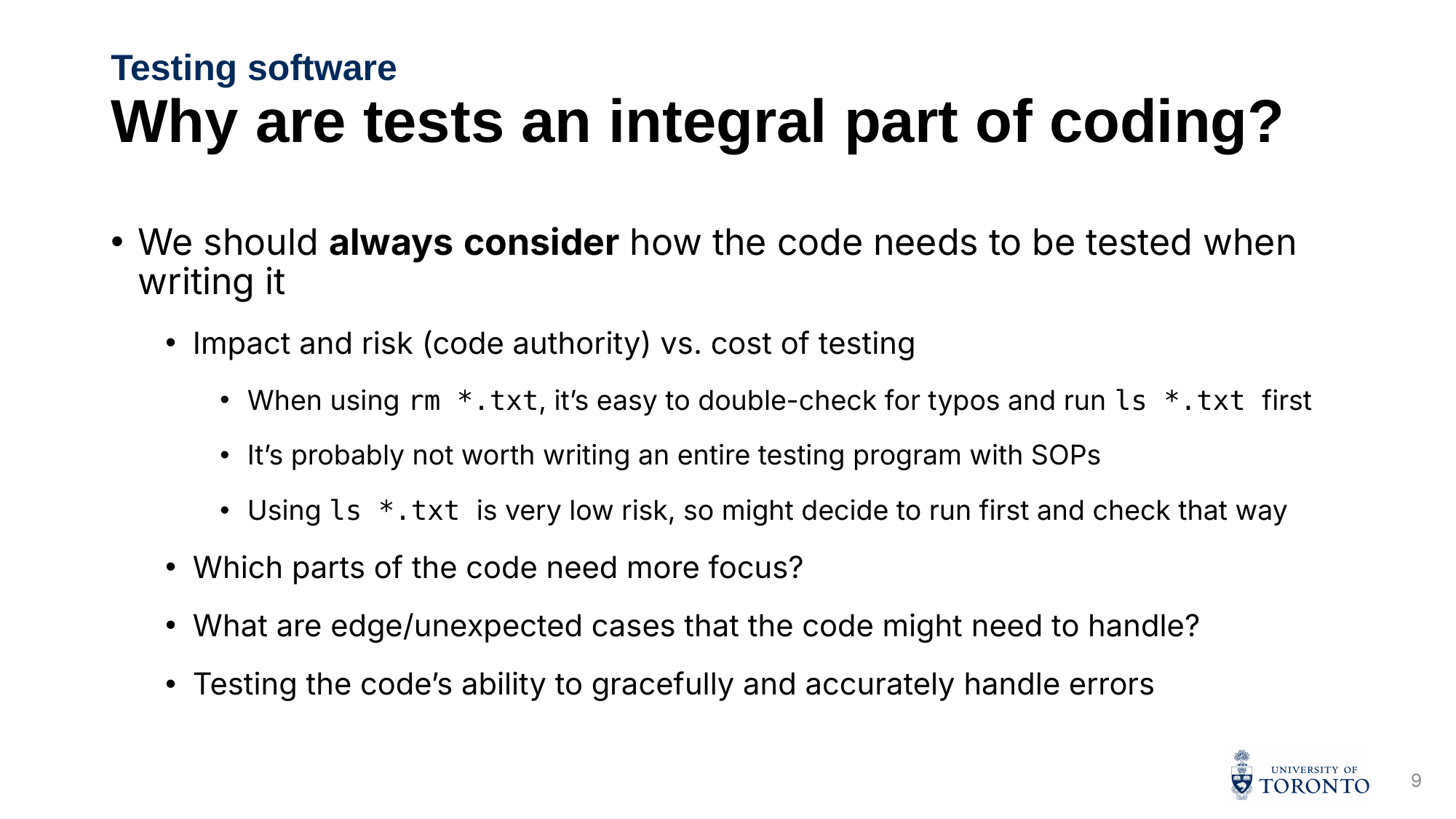

# Why are tests an integral part of coding?
Testing software

We should always consider how the code needs to be tested when writing it
Impact and risk (code authority) vs. cost of testing
When using rm *.txt, it’s easy to double-check for typos and run ls *.txt first
It’s probably not worth writing an entire testing program with SOPs
Using ls *.txt is very low risk, so might decide to run first and check that way
Which parts of the code need more focus?
What are edge/unexpected cases that the code might need to handle?
Testing the code’s ability to gracefully and accurately handle errors
9